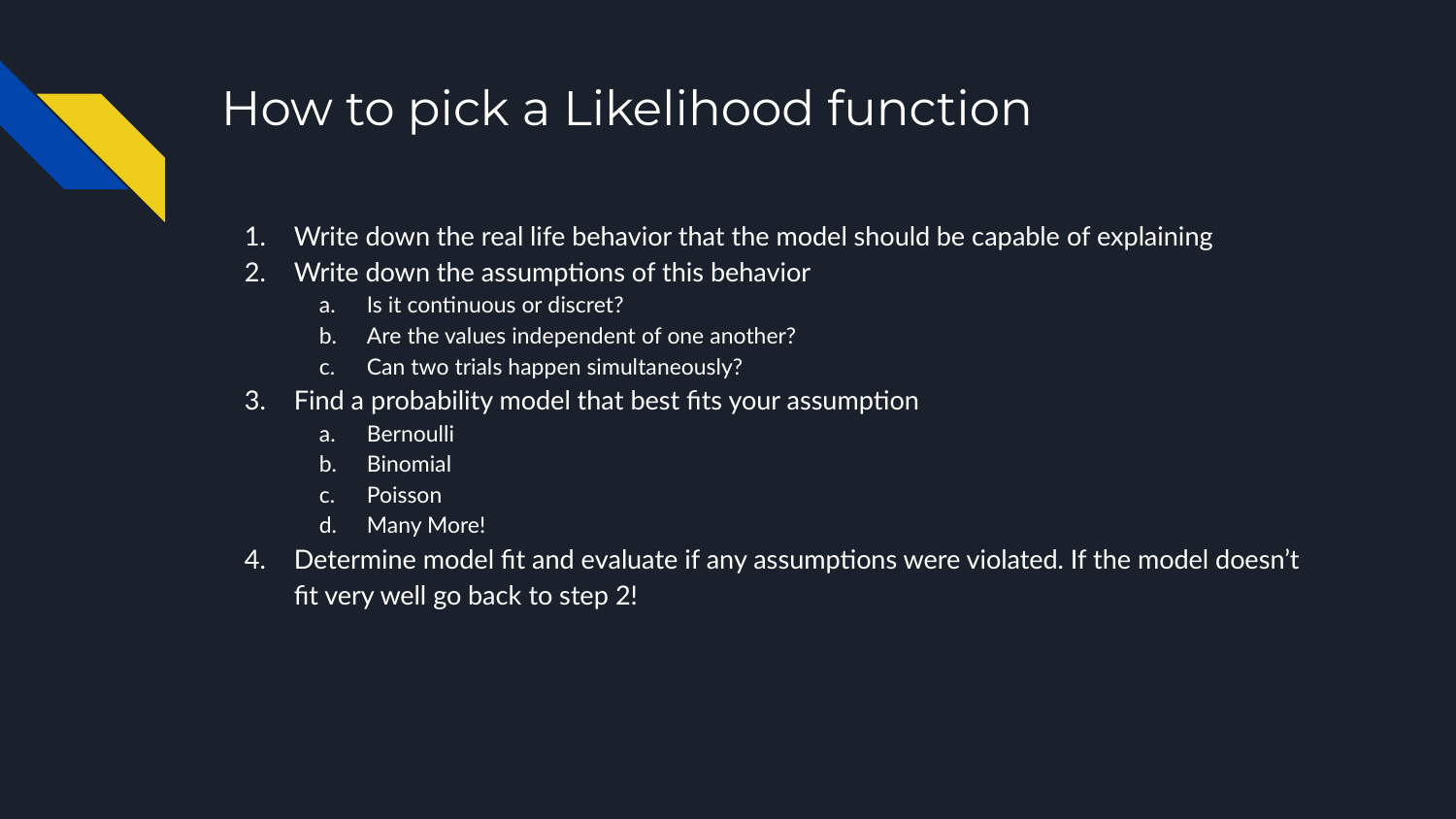

# How to pick a Likelihood function
Write down the real life behavior that the model should be capable of explaining
Write down the assumptions of this behavior
Is it continuous or discret?
Are the values independent of one another?
Can two trials happen simultaneously?
Find a probability model that best fits your assumption
Bernoulli
Binomial
Poisson
Many More!
Determine model fit and evaluate if any assumptions were violated. If the model doesn’t fit very well go back to step 2!